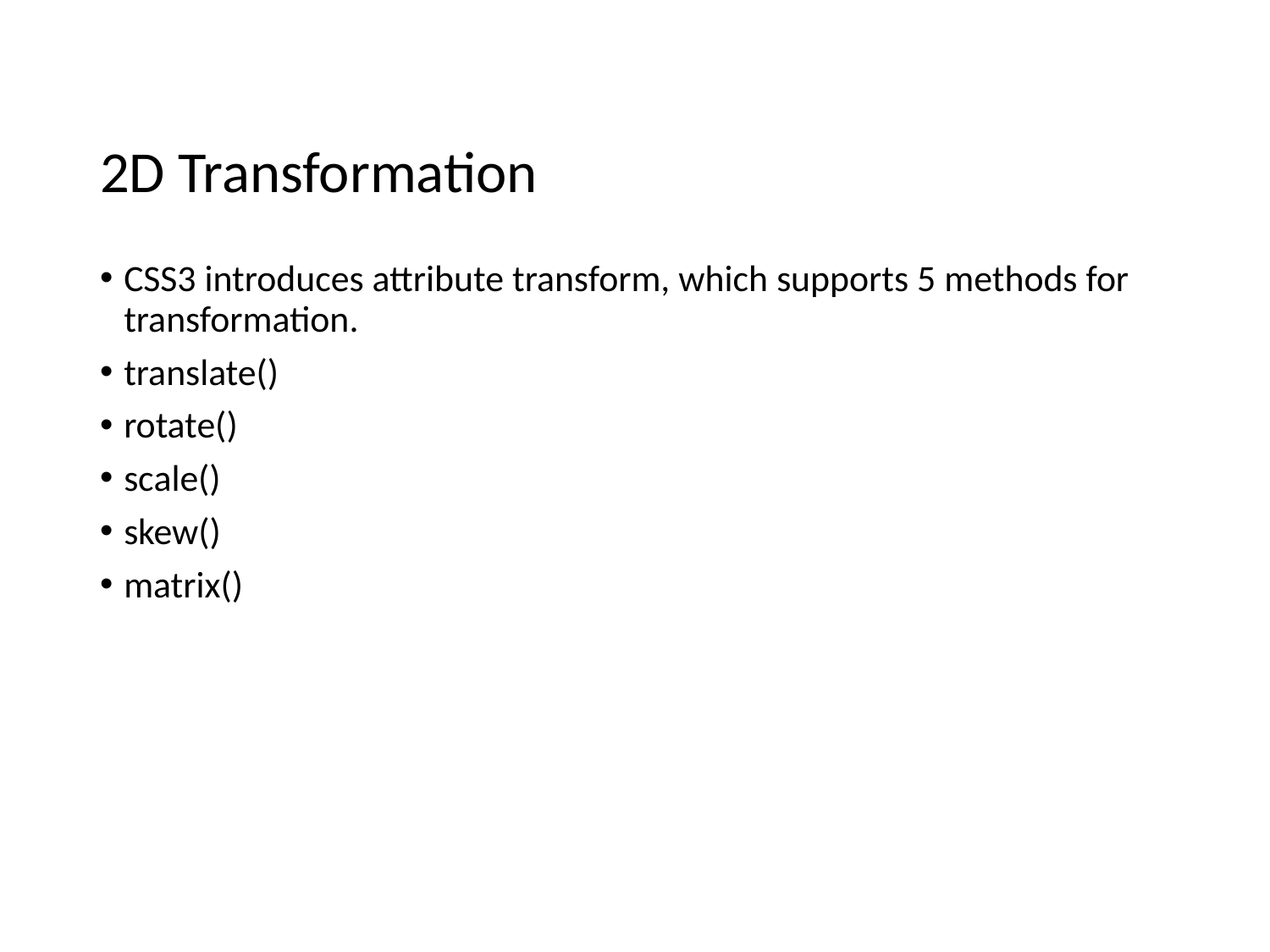

# 2D Transformation
CSS3 introduces attribute transform, which supports 5 methods for transformation.
translate()
rotate()
scale()
skew()
matrix()